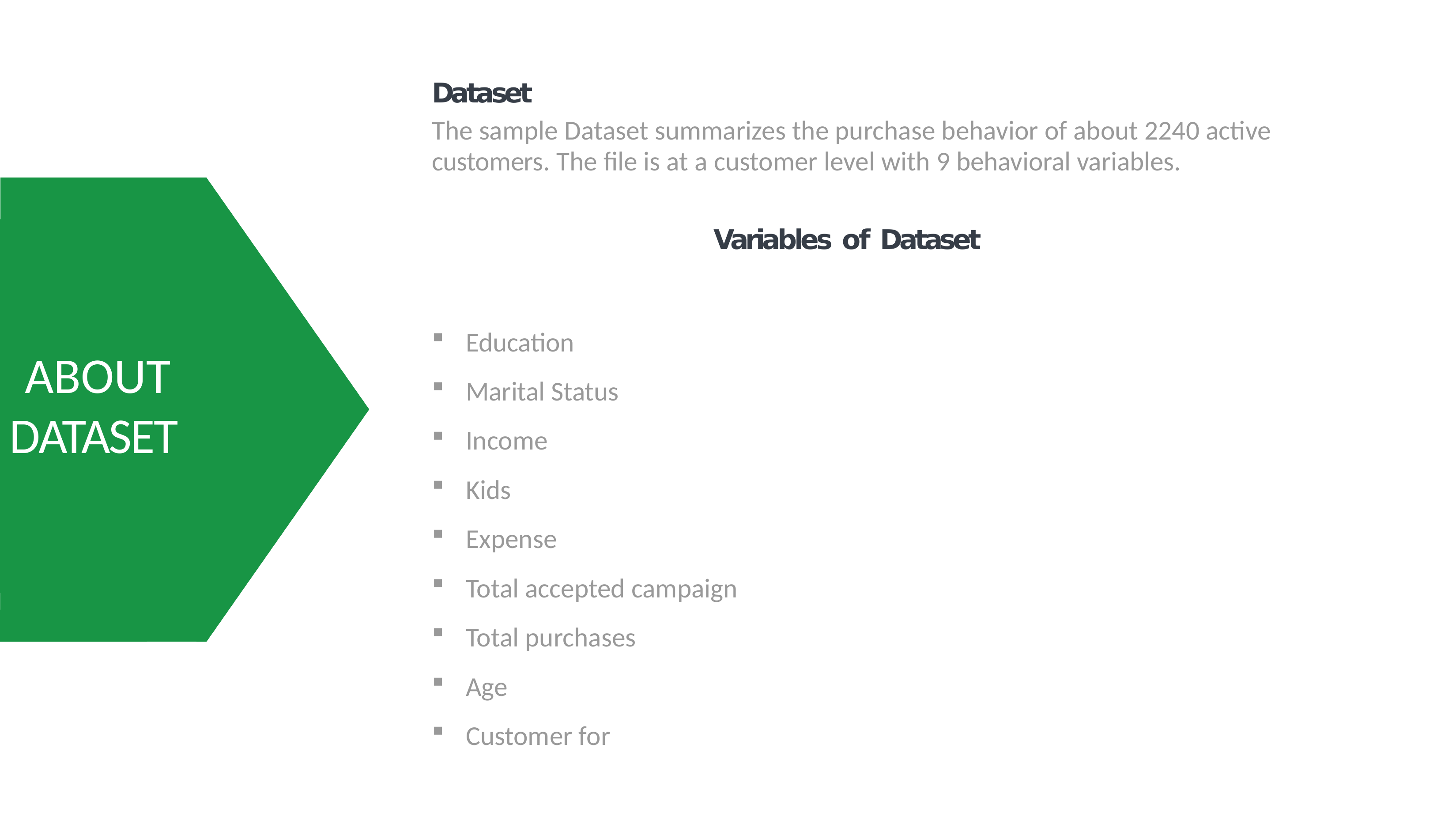

Dataset
The sample Dataset summarizes the purchase behavior of about 2240 active customers. The file is at a customer level with 9 behavioral variables.

Variables of Dataset

Education
Marital Status
Income
Kids
Expense
Total accepted campaign
Total purchases
Age
Customer for
ABOUT DATASET